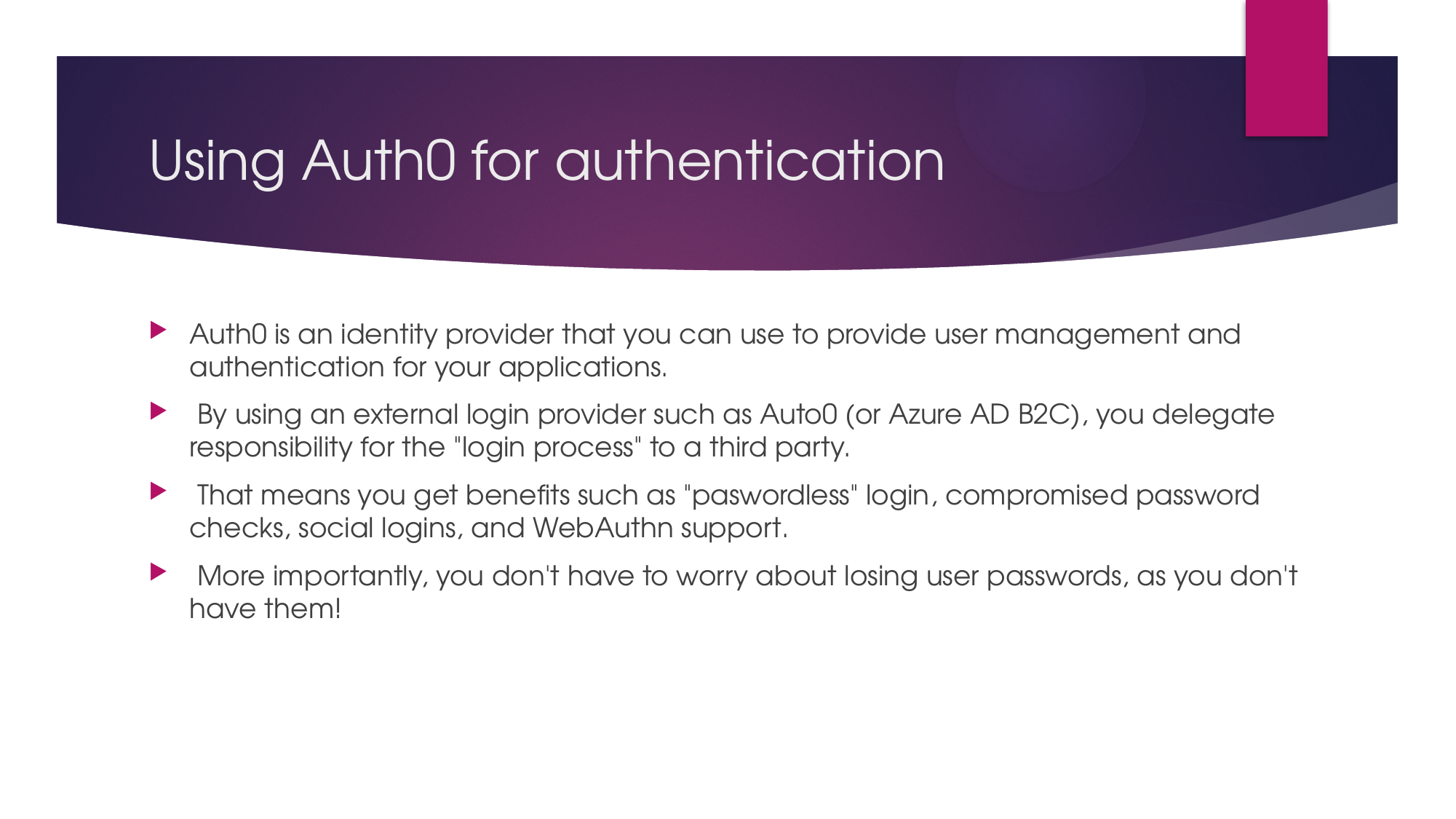

# Using Auth0 for authentication
Auth0 is an identity provider that you can use to provide user management and authentication for your applications.
 By using an external login provider such as Auto0 (or Azure AD B2C), you delegate responsibility for the "login process" to a third party.
 That means you get benefits such as "paswordless" login, compromised password checks, social logins, and WebAuthn support.
 More importantly, you don't have to worry about losing user passwords, as you don't have them!